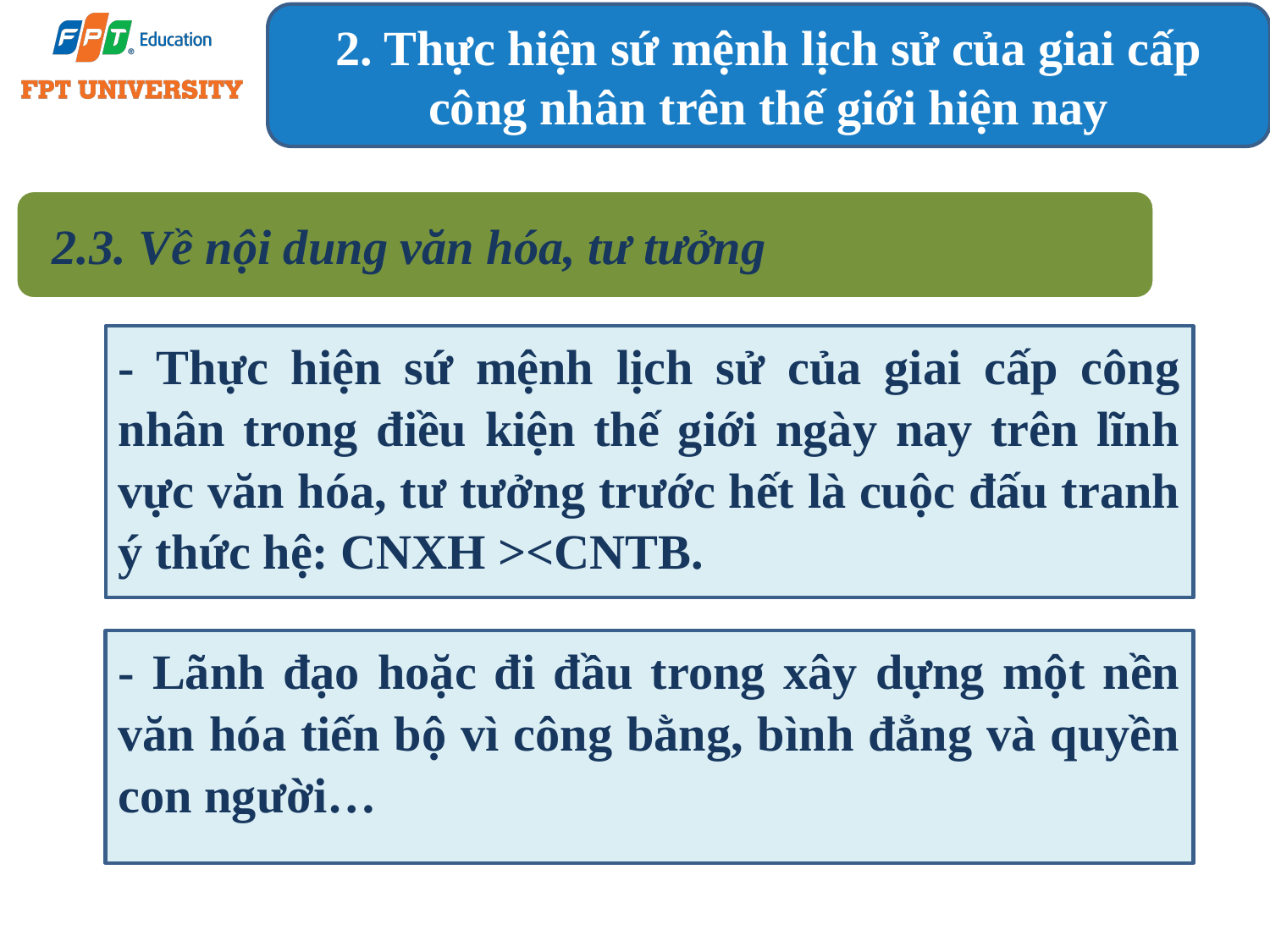

2. Thực hiện sứ mệnh lịch sử của giai cấp công nhân trên thế giới hiện nay

2.3. Về nội dung văn hóa, tư tưởng
- Thực hiện sứ mệnh lịch sử của giai cấp công nhân trong điều kiện thế giới ngày nay trên lĩnh vực văn hóa, tư tưởng trước hết là cuộc đấu tranh ý thức hệ: CNXH ><CNTB.
- Lãnh đạo hoặc đi đầu trong xây dựng một nền văn hóa tiến bộ vì công bằng, bình đẳng và quyền con người…